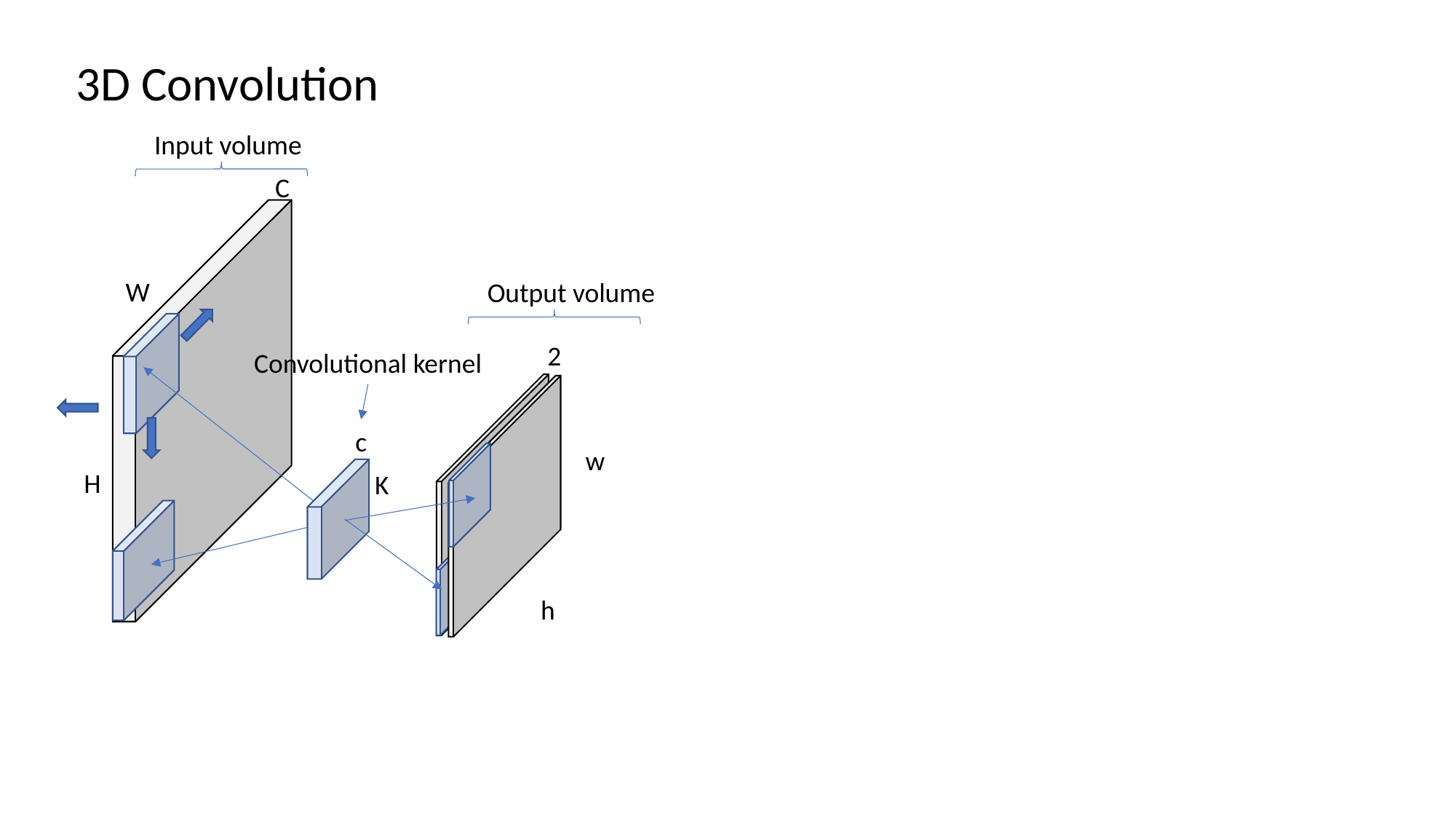

3D Convolution

Input volume
C

W
Output volume

2
Convolutional kernel

c
w

H
K

h